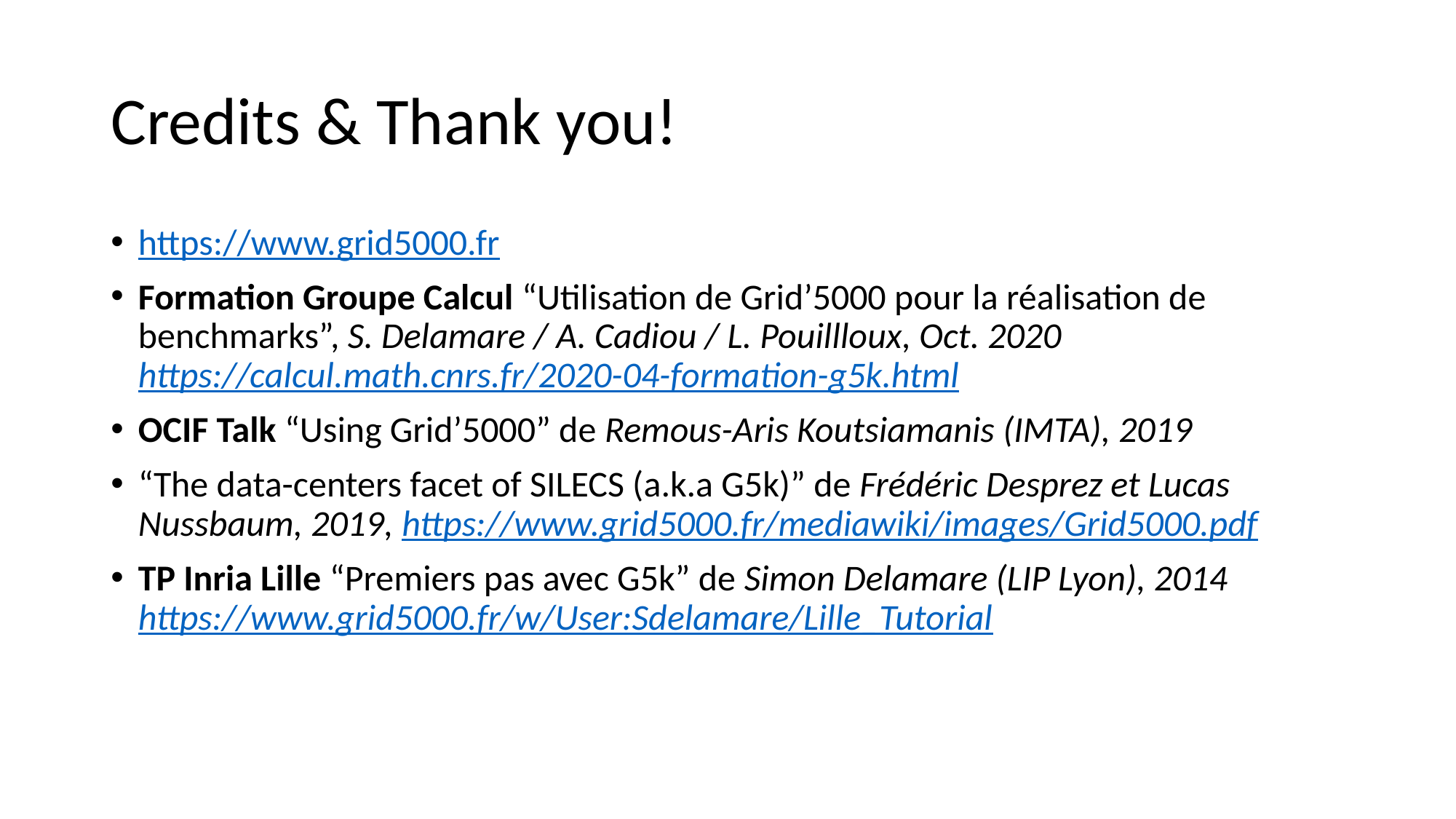

# Credits & Thank you!
https://www.grid5000.fr
Formation Groupe Calcul “Utilisation de Grid’5000 pour la réalisation de benchmarks”, S. Delamare / A. Cadiou / L. Pouillloux, Oct. 2020
https://calcul.math.cnrs.fr/2020-04-formation-g5k.html
OCIF Talk “Using Grid’5000” de Remous-Aris Koutsiamanis (IMTA), 2019
“The data-centers facet of SILECS (a.k.a G5k)” de Frédéric Desprez et Lucas Nussbaum, 2019, https://www.grid5000.fr/mediawiki/images/Grid5000.pdf
TP Inria Lille “Premiers pas avec G5k” de Simon Delamare (LIP Lyon), 2014
https://www.grid5000.fr/w/User:Sdelamare/Lille_Tutorial